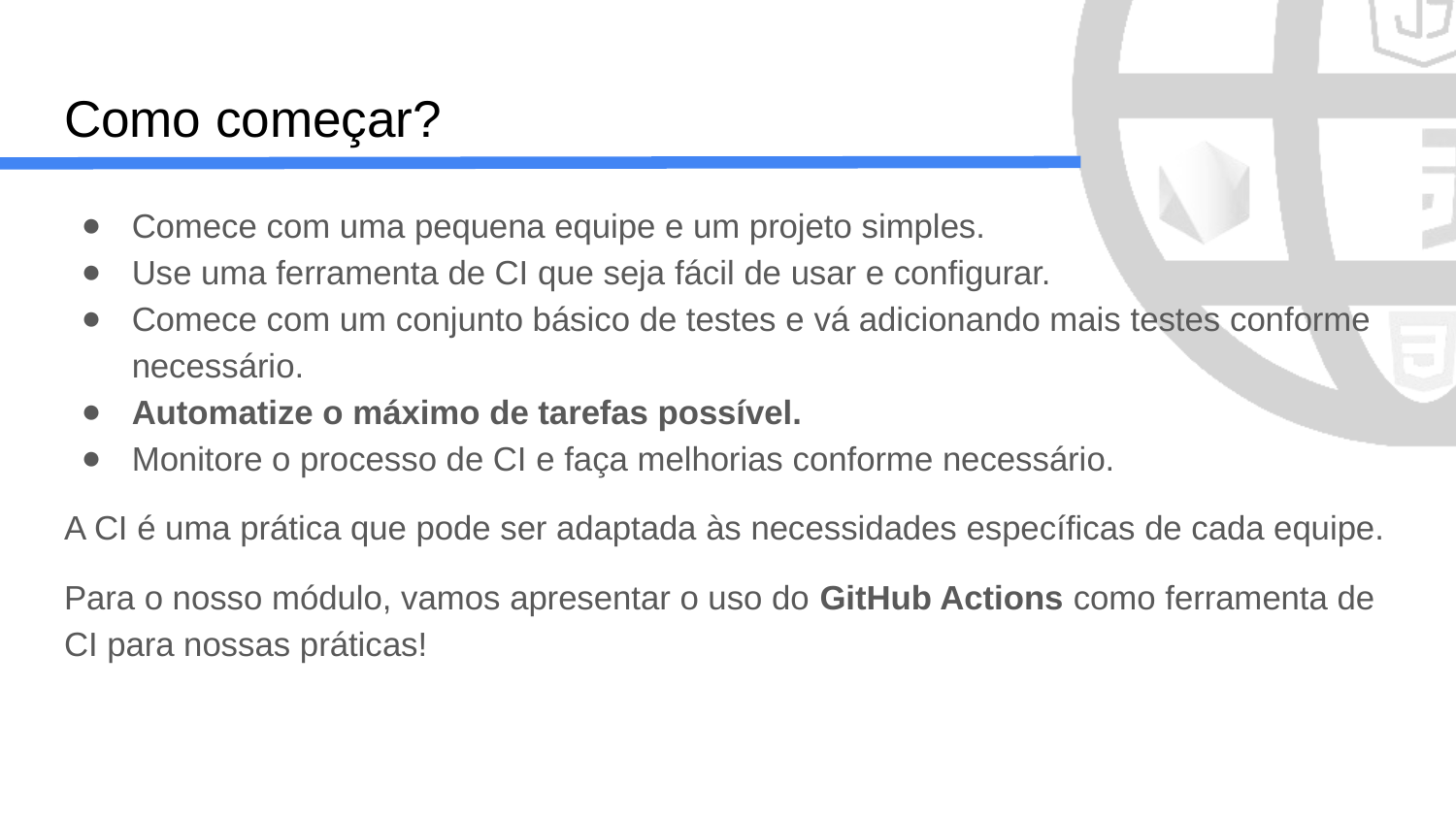

# Como começar?
Comece com uma pequena equipe e um projeto simples.
Use uma ferramenta de CI que seja fácil de usar e configurar.
Comece com um conjunto básico de testes e vá adicionando mais testes conforme necessário.
Automatize o máximo de tarefas possível.
Monitore o processo de CI e faça melhorias conforme necessário.
A CI é uma prática que pode ser adaptada às necessidades específicas de cada equipe.
Para o nosso módulo, vamos apresentar o uso do GitHub Actions como ferramenta de CI para nossas práticas!